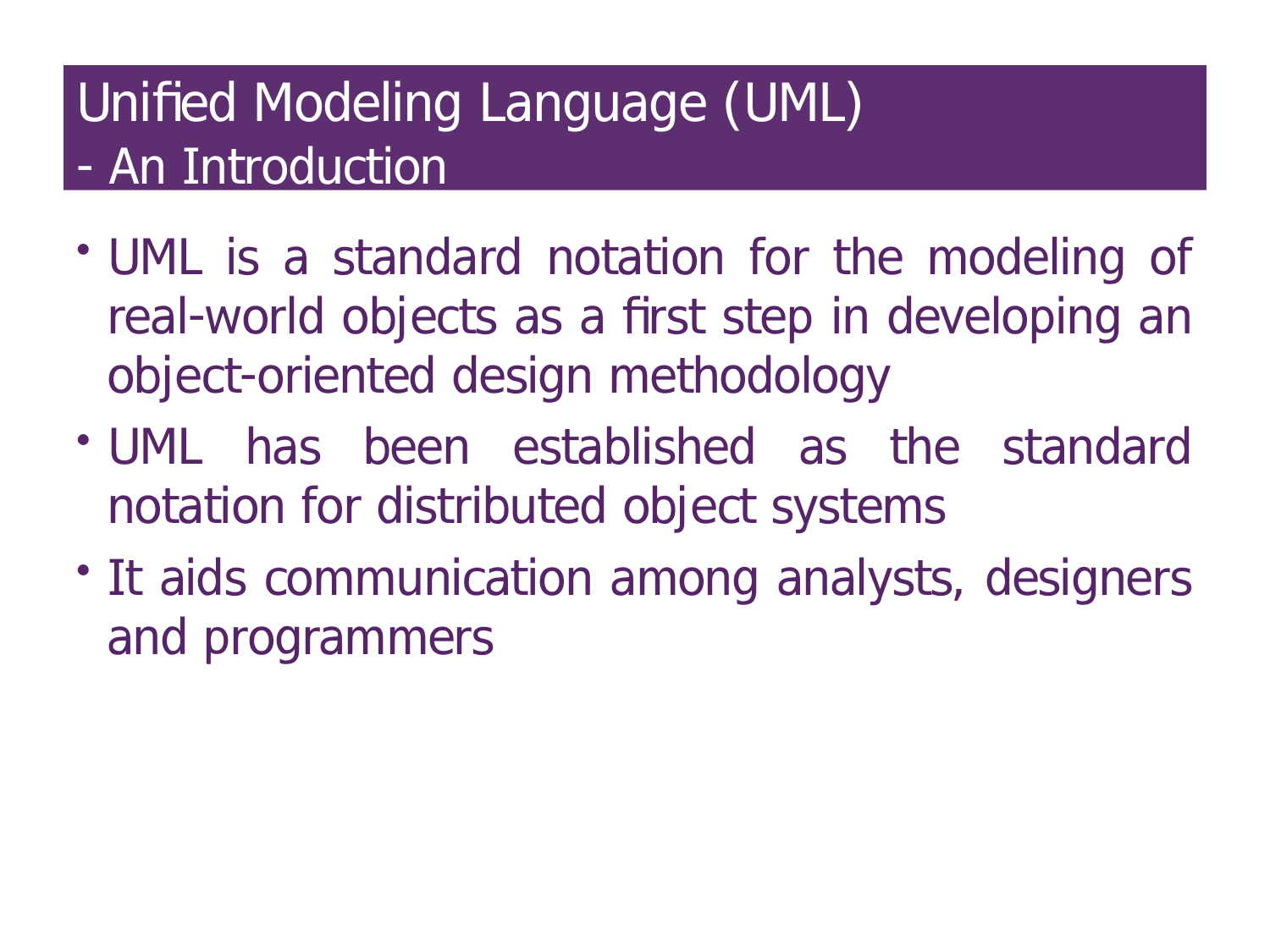

# Unified Modeling Language (UML) - An Introduction
UML is a standard notation for the modeling of real-world objects as a first step in developing an object-oriented design methodology
UML has been established as the standard notation for distributed object systems
It aids communication among analysts, designers and programmers